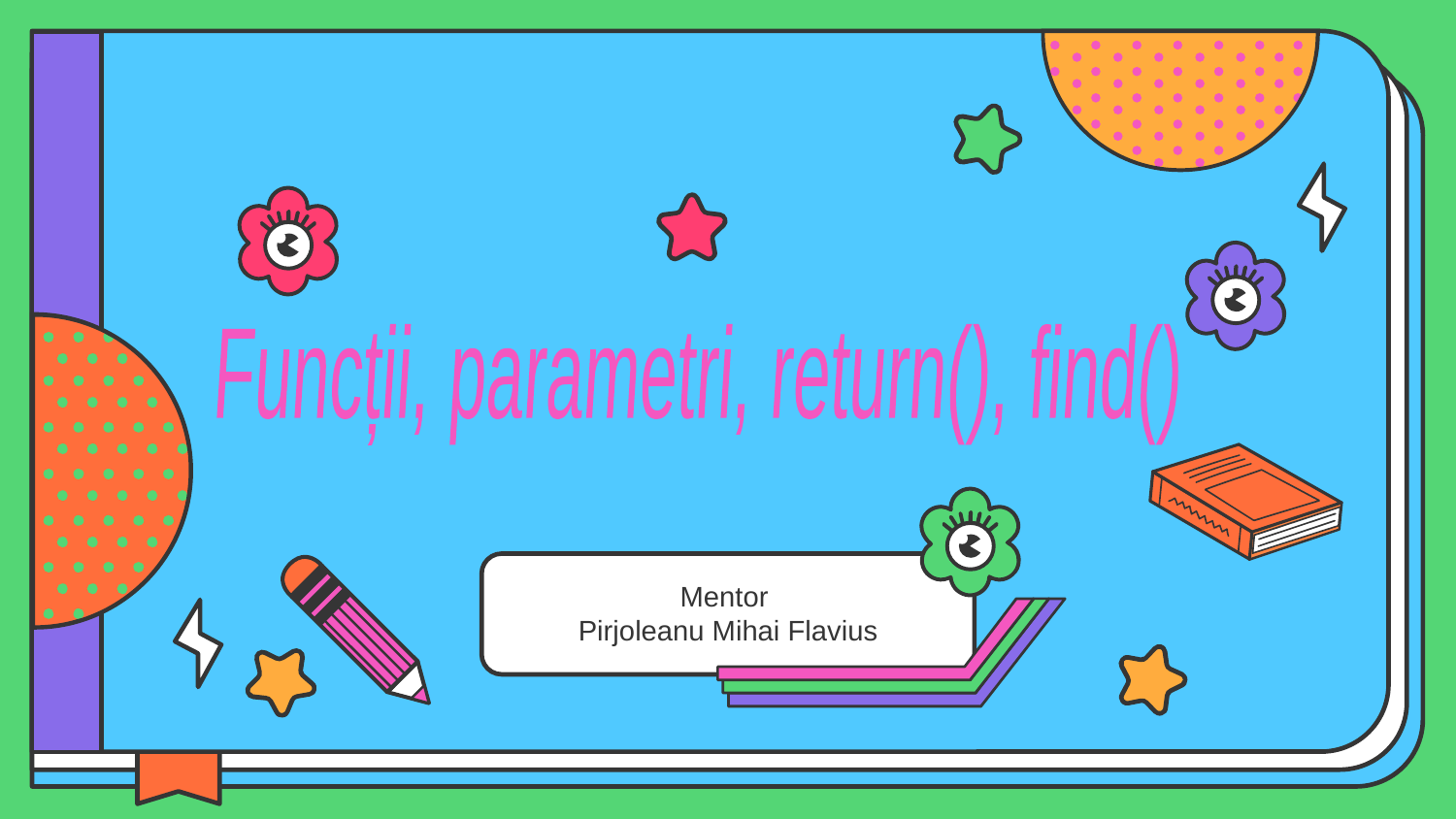

Funcții, parametri, return(), find()

Mentor
Pirjoleanu Mihai Flavius